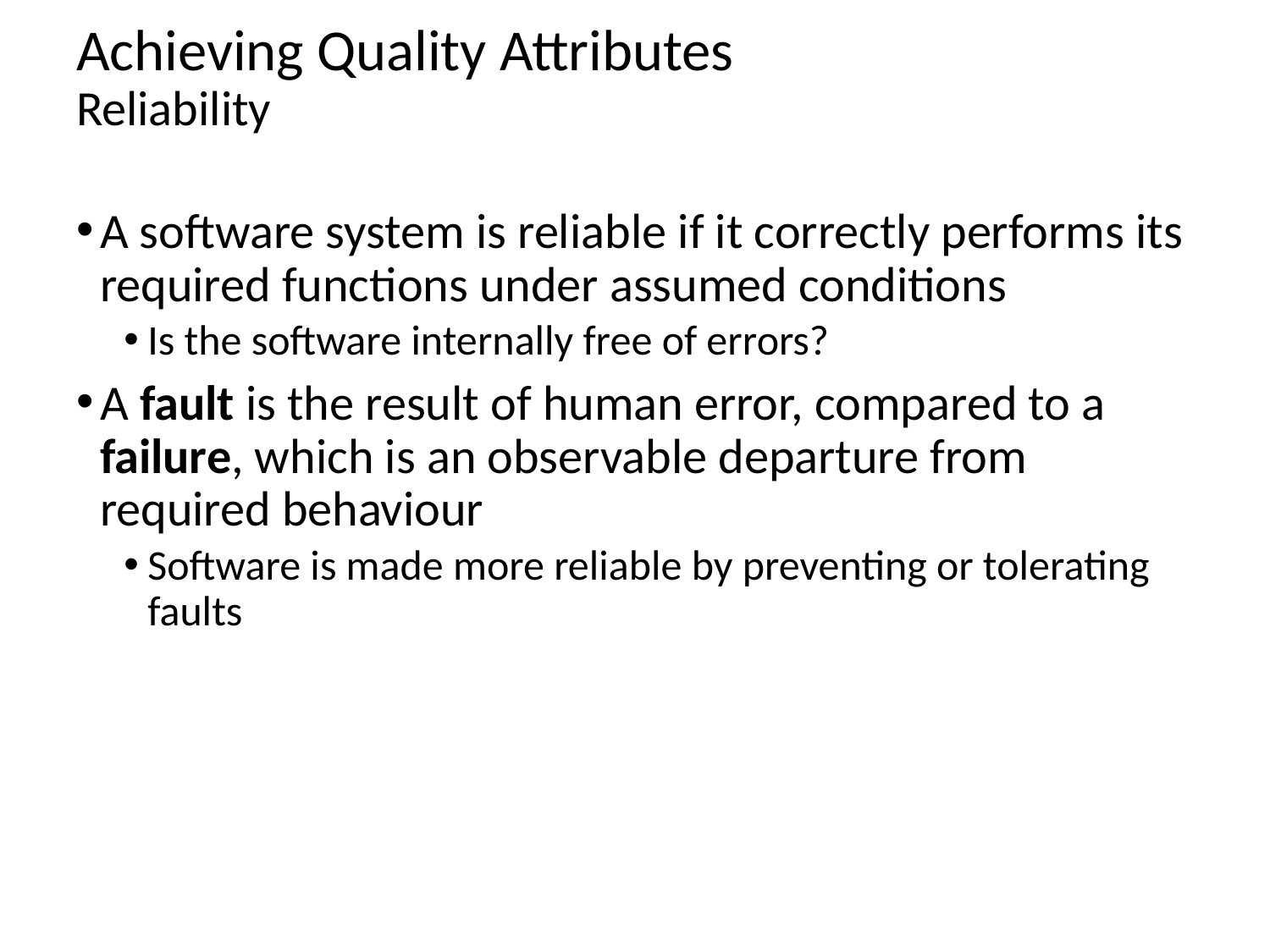

# Achieving Quality Attributes Reliability
A software system is reliable if it correctly performs its required functions under assumed conditions
Is the software internally free of errors?
A fault is the result of human error, compared to a failure, which is an observable departure from required behaviour
Software is made more reliable by preventing or tolerating faults